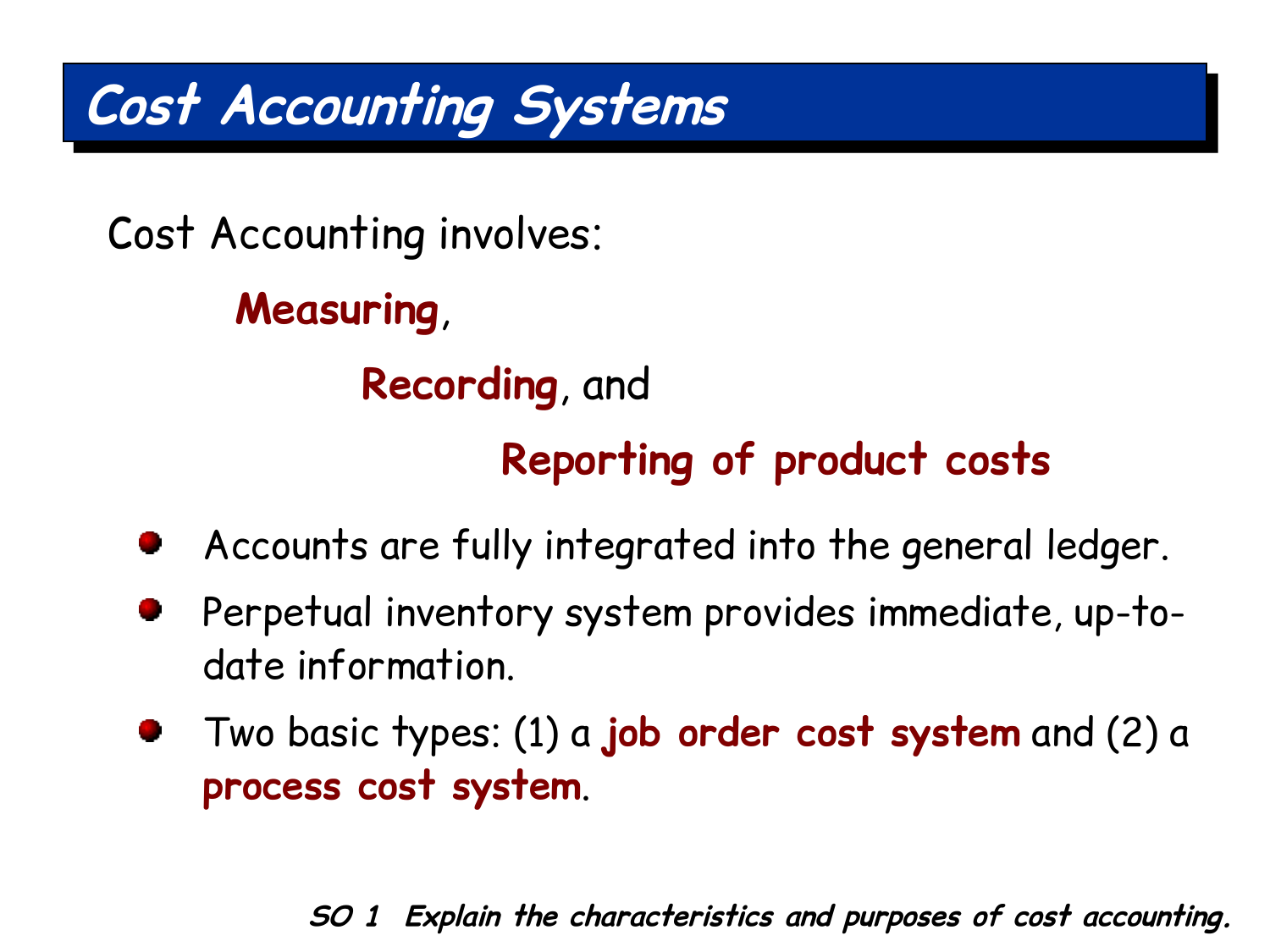

# Cost Accounting Systems
Cost Accounting involves:
	Measuring,
		Recording, and
			 Reporting of product costs

Accounts are fully integrated into the general ledger.
Perpetual inventory system provides immediate, up-to-date information.
Two basic types: (1) a job order cost system and (2) a process cost system.

SO 1  Explain the characteristics and purposes of cost accounting.